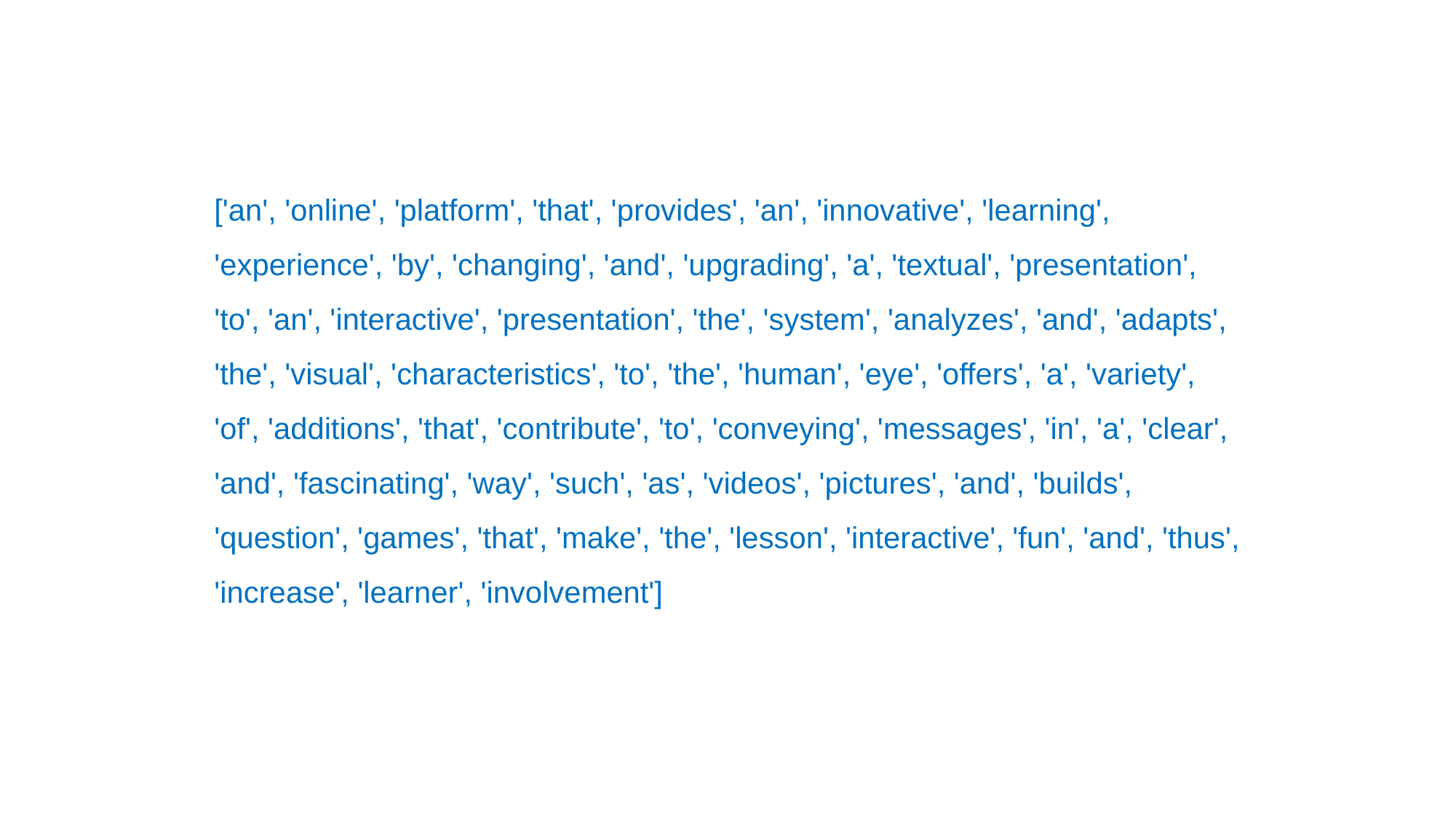

['an', 'online', 'platform', 'that', 'provides', 'an', 'innovative', 'learning', 'experience', 'by', 'changing', 'and', 'upgrading', 'a', 'textual', 'presentation', 'to', 'an', 'interactive', 'presentation', 'the', 'system', 'analyzes', 'and', 'adapts', 'the', 'visual', 'characteristics', 'to', 'the', 'human', 'eye', 'offers', 'a', 'variety', 'of', 'additions', 'that', 'contribute', 'to', 'conveying', 'messages', 'in', 'a', 'clear', 'and', 'fascinating', 'way', 'such', 'as', 'videos', 'pictures', 'and', 'builds', 'question', 'games', 'that', 'make', 'the', 'lesson', 'interactive', 'fun', 'and', 'thus', 'increase', 'learner', 'involvement']